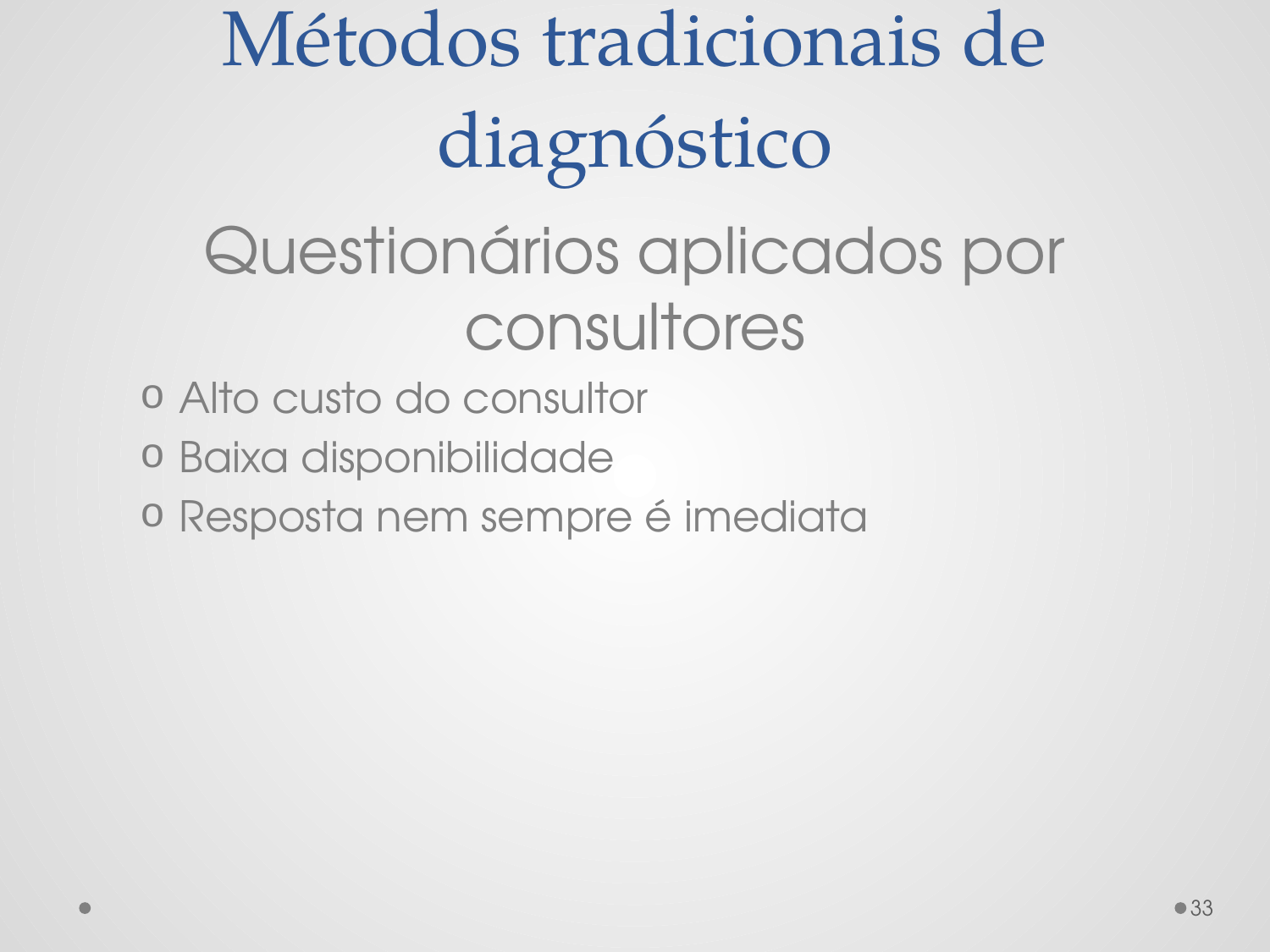

# Métodos tradicionais de diagnóstico
Questionários aplicados por consultores
Alto custo do consultor
Baixa disponibilidade
Resposta nem sempre é imediata
33